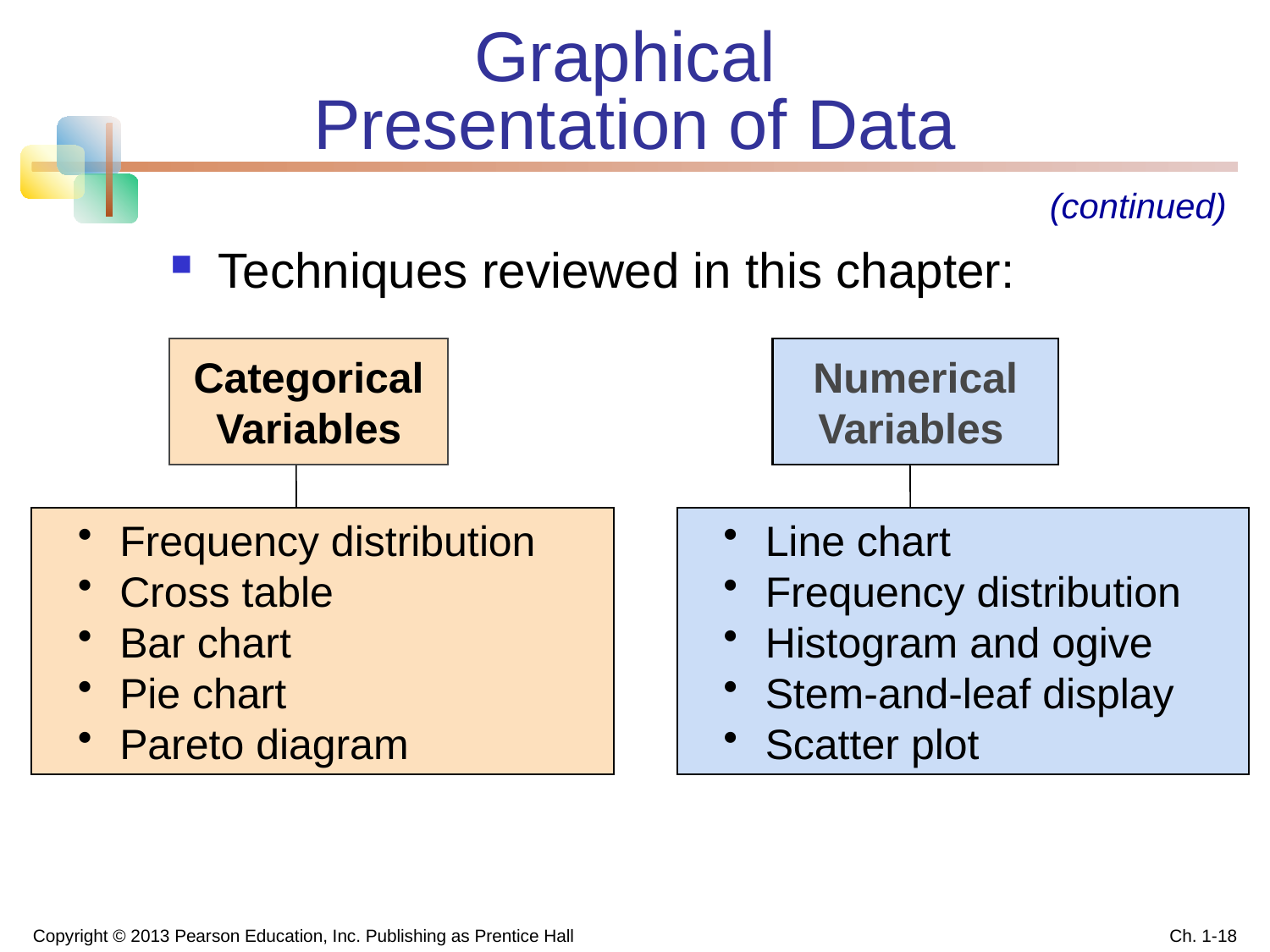

# Graphical Presentation of Data
(continued)
Techniques reviewed in this chapter:

Categorical
Variables
Numerical
Variables

 Frequency distribution
 Cross table
 Bar chart
 Pie chart
 Pareto diagram
 Line chart
 Frequency distribution
 Histogram and ogive
 Stem-and-leaf display
 Scatter plot
Copyright © 2013 Pearson Education, Inc. Publishing as Prentice Hall
Ch. 1-18